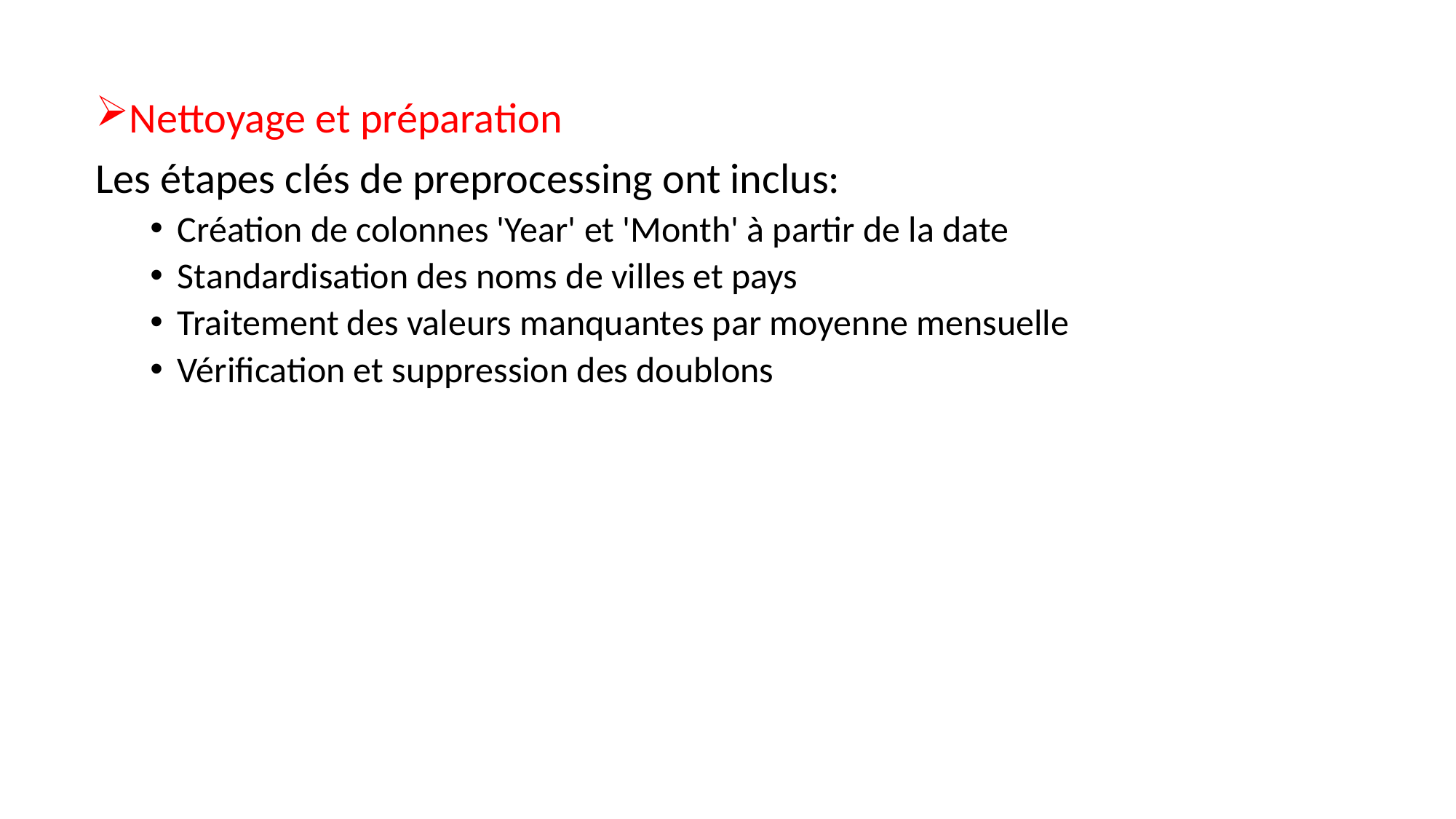

Nettoyage et préparation
Les étapes clés de preprocessing ont inclus:
Création de colonnes 'Year' et 'Month' à partir de la date
Standardisation des noms de villes et pays
Traitement des valeurs manquantes par moyenne mensuelle
Vérification et suppression des doublons